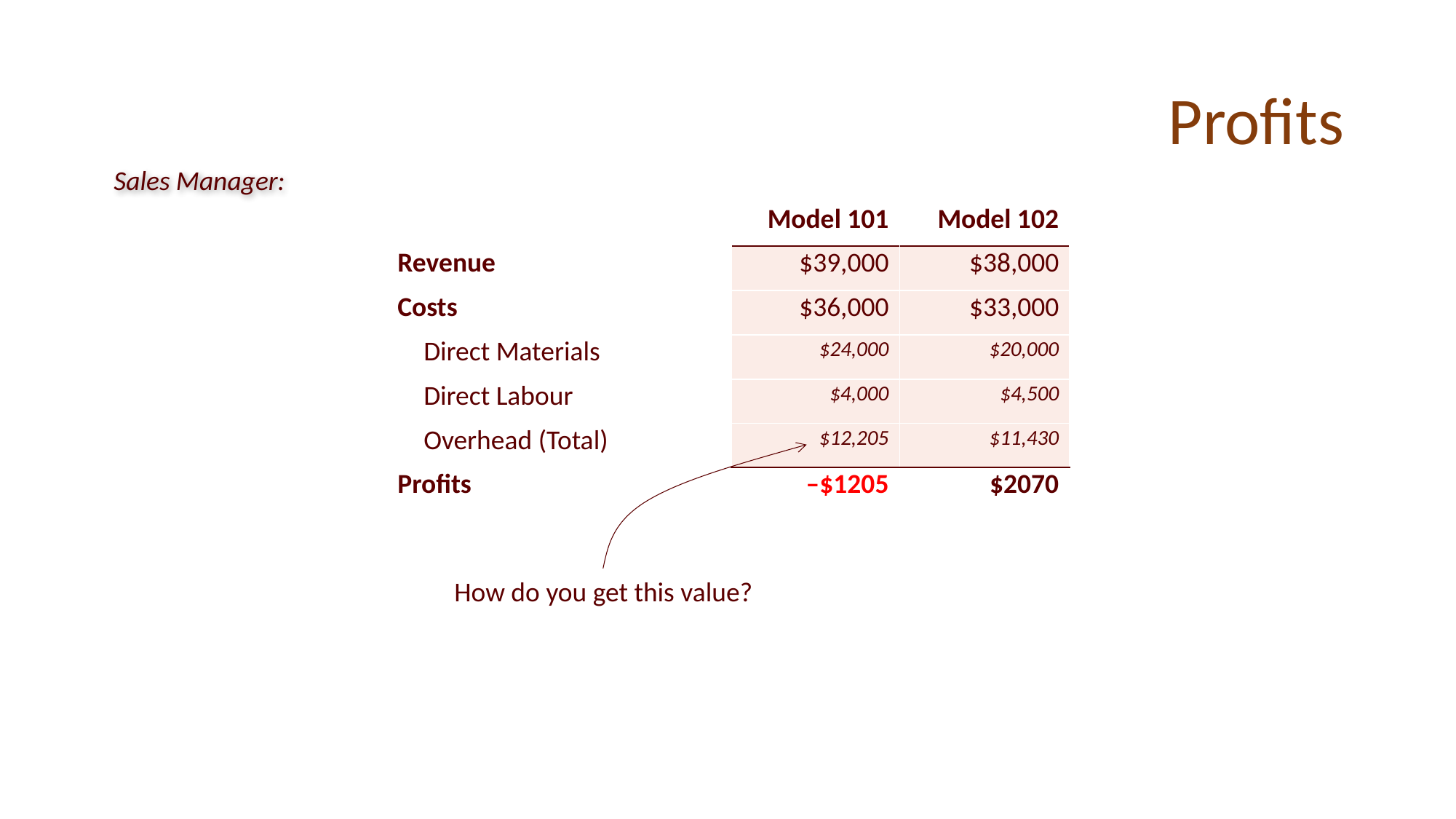

# Profits
Sales Manager:
|  |  | Model 101 | Model 102 |
| --- | --- | --- | --- |
| Revenue |  | $39,000 | $38,000 |
| Costs |  | $36,000 | $33,000 |
|  | Direct Materials | $24,000 | $20,000 |
|  | Direct Labour | $4,000 | $4,500 |
|  | Overhead (Total) | $12,205 | $11,430 |
| Profits |  | –$1205 | $2070 |

How do you get this value?